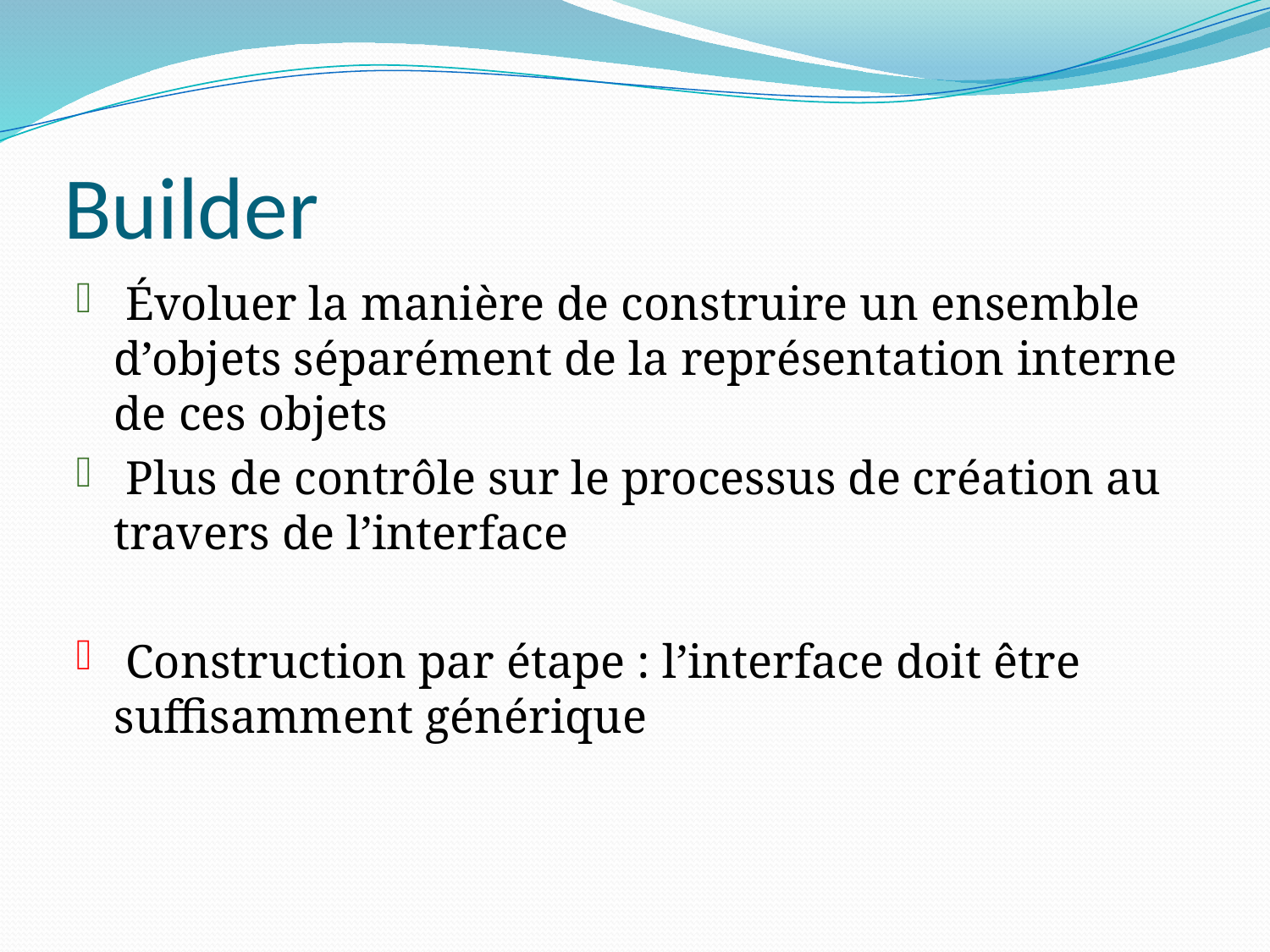

# Builder
 Évoluer la manière de construire un ensemble d’objets séparément de la représentation interne de ces objets
 Plus de contrôle sur le processus de création au travers de l’interface

 Construction par étape : l’interface doit être suffisamment générique